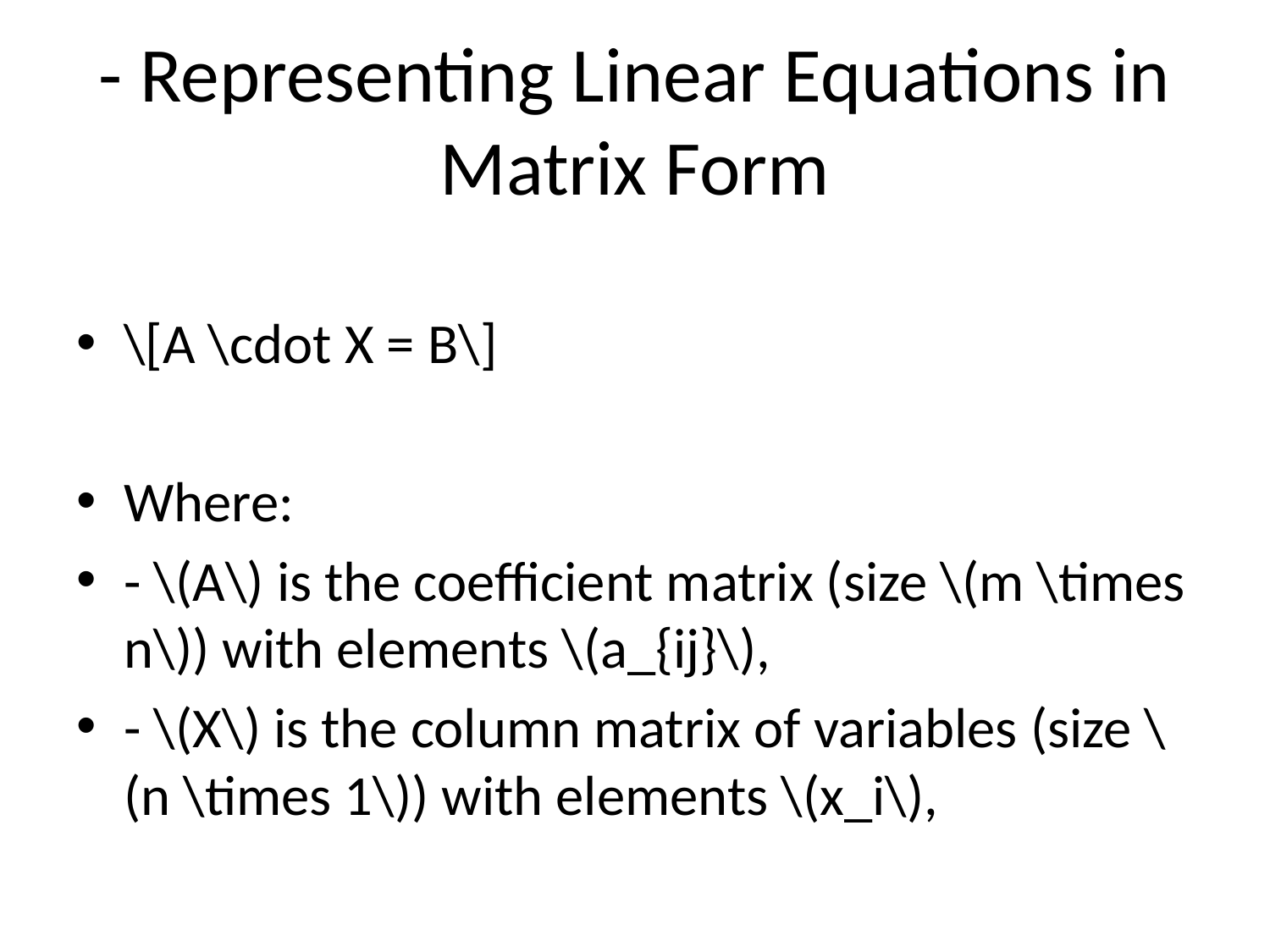

# - Representing Linear Equations in Matrix Form

\[A \cdot X = B\]

Where:
- \(A\) is the coefficient matrix (size \(m \times n\)) with elements \(a_{ij}\),
- \(X\) is the column matrix of variables (size \(n \times 1\)) with elements \(x_i\),